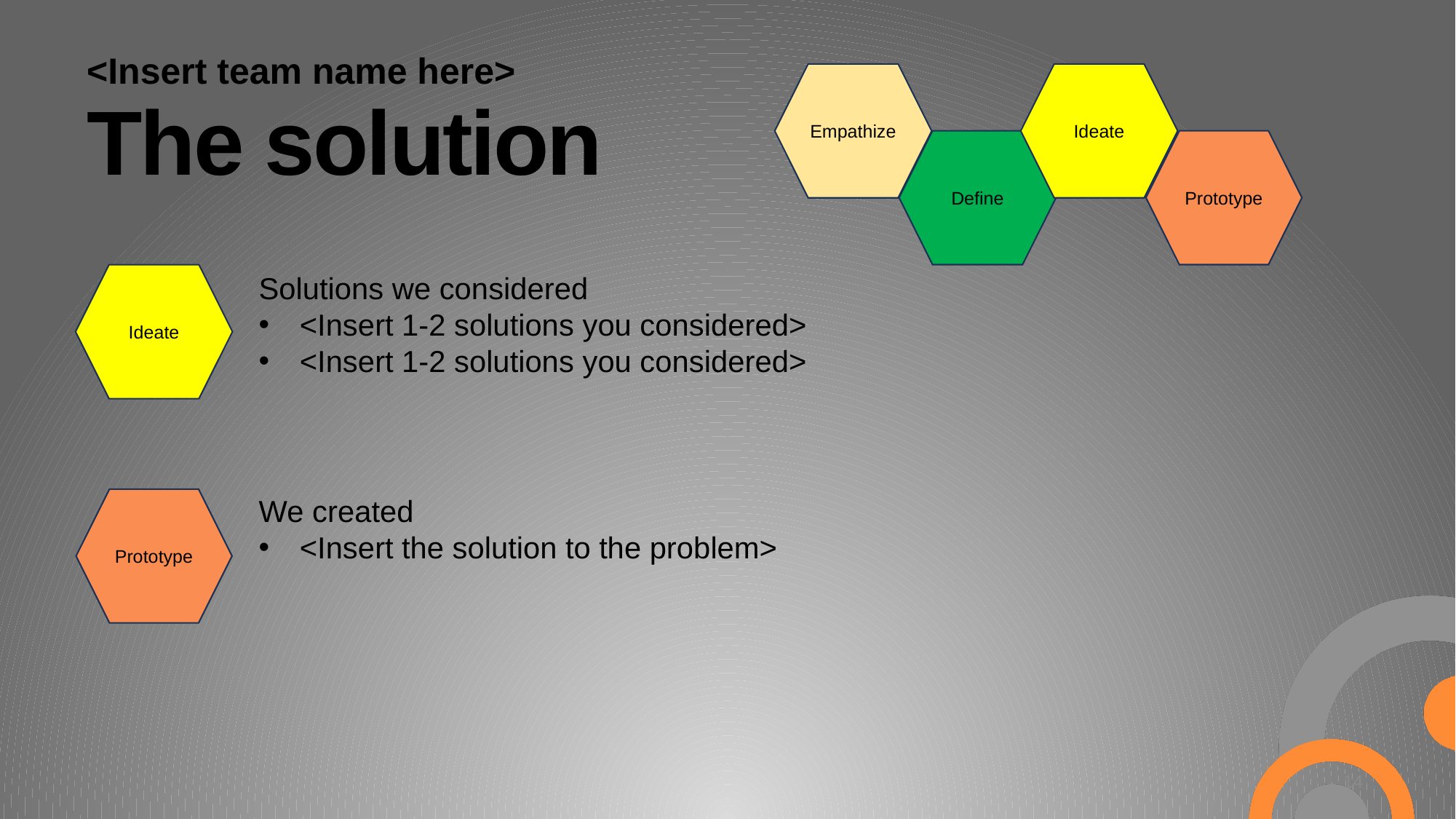

<Insert team name here>
Empathize
Ideate
# The solution
Define
Prototype
Solutions we considered
<Insert 1-2 solutions you considered>
<Insert 1-2 solutions you considered>

Ideate
We created
<Insert the solution to the problem>

Prototype
14